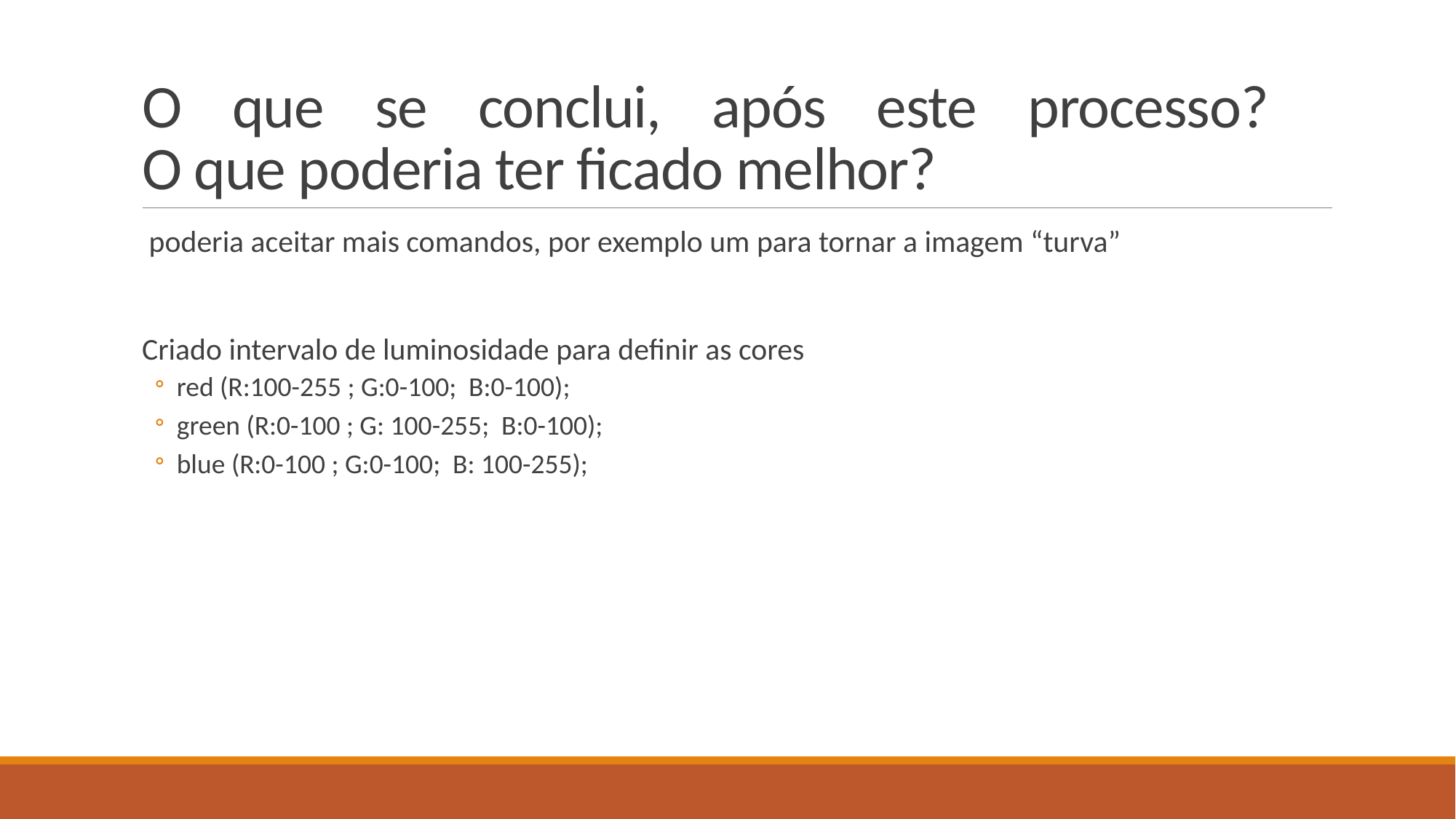

# O que se conclui, após este processo? O que poderia ter ficado melhor?
 poderia aceitar mais comandos, por exemplo um para tornar a imagem “turva”

Criado intervalo de luminosidade para definir as cores
red (R:100-255 ; G:0-100;  B:0-100);
green (R:0-100 ; G: 100-255;  B:0-100);
blue (R:0-100 ; G:0-100;  B: 100-255);